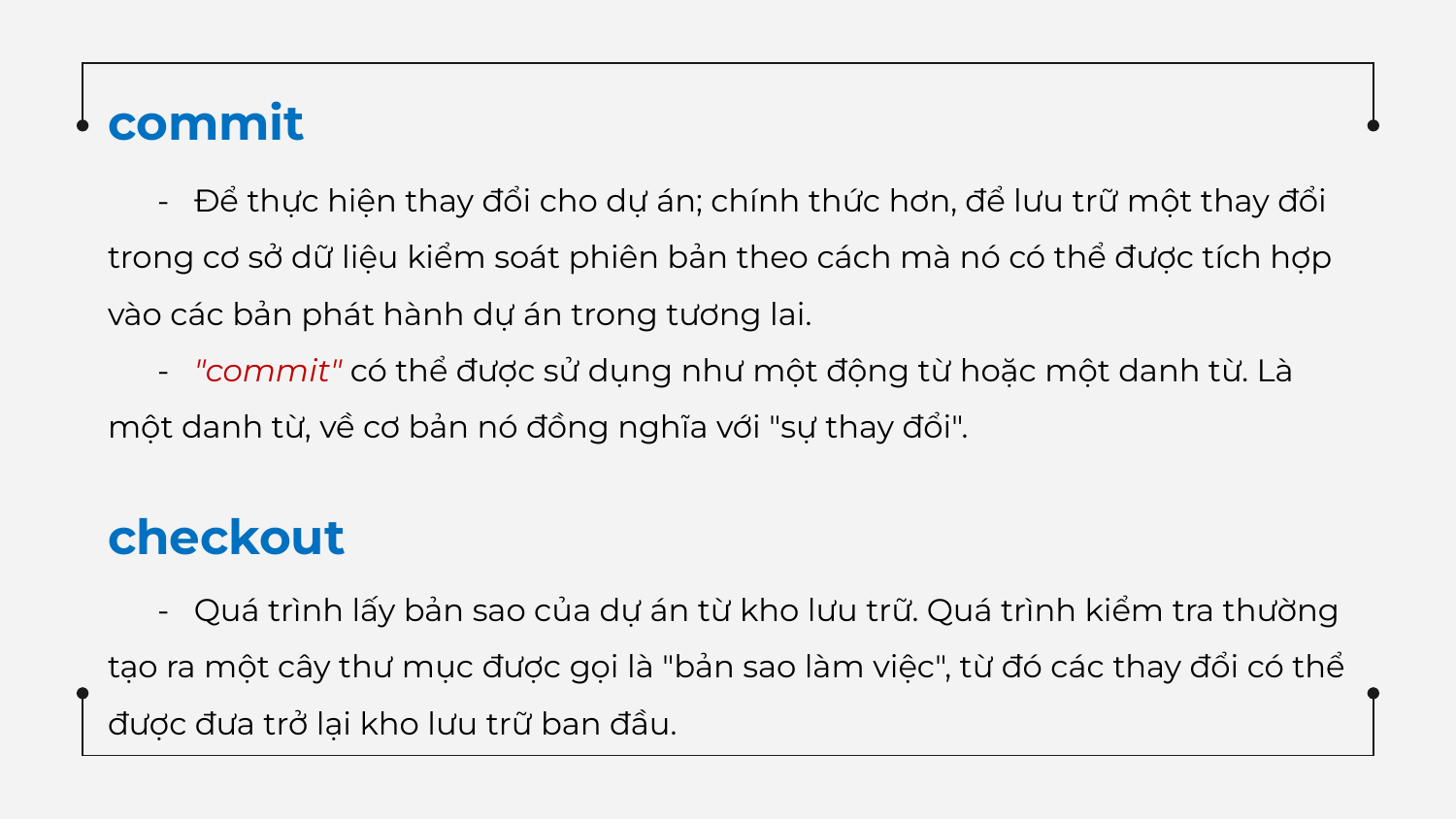

commit
      -   Để thực hiện thay đổi cho dự án; chính thức hơn, để lưu trữ một thay đổi trong cơ sở dữ liệu kiểm soát phiên bản theo cách mà nó có thể được tích hợp vào các bản phát hành dự án trong tương lai.
      -   "commit" có thể được sử dụng như một động từ hoặc một danh từ. Là một danh từ, về cơ bản nó đồng nghĩa với "sự thay đổi".
checkout
      -   Quá trình lấy bản sao của dự án từ kho lưu trữ. Quá trình kiểm tra thường tạo ra một cây thư mục được gọi là "bản sao làm việc", từ đó các thay đổi có thể được đưa trở lại kho lưu trữ ban đầu.